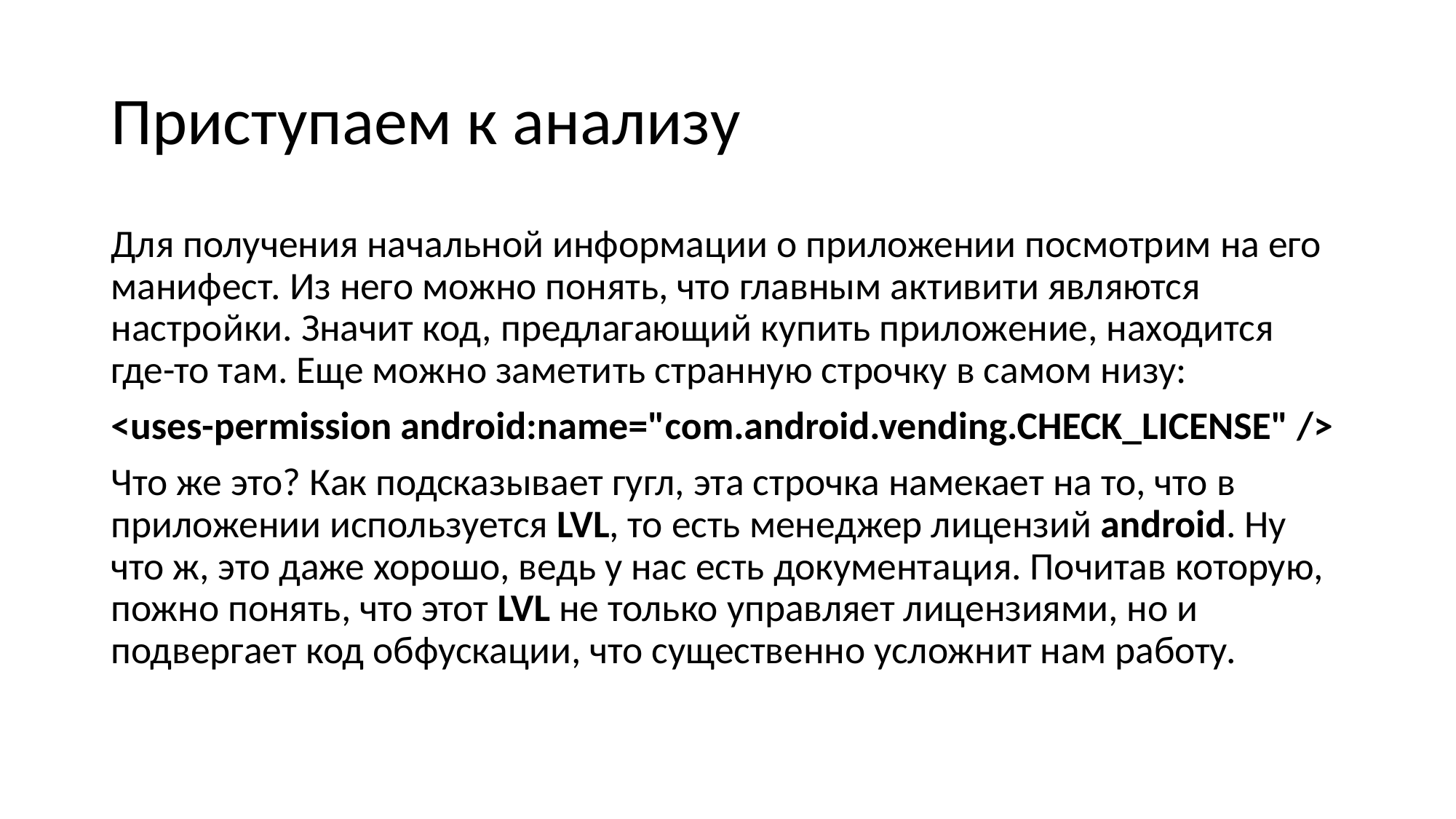

# Приступаем к анализу
Для получения начальной информации о приложении посмотрим на его манифест. Из него можно понять, что главным активити являются настройки. Значит код, предлагающий купить приложение, находится где-то там. Еще можно заметить странную строчку в самом низу:
<uses-permission android:name="com.android.vending.CHECK_LICENSE" />
Что же это? Как подсказывает гугл, эта строчка намекает на то, что в приложении используется LVL, то есть менеджер лицензий android. Ну что ж, это даже хорошо, ведь у нас есть документация. Почитав которую, пожно понять, что этот LVL не только управляет лицензиями, но и подвергает код обфускации, что существенно усложнит нам работу.